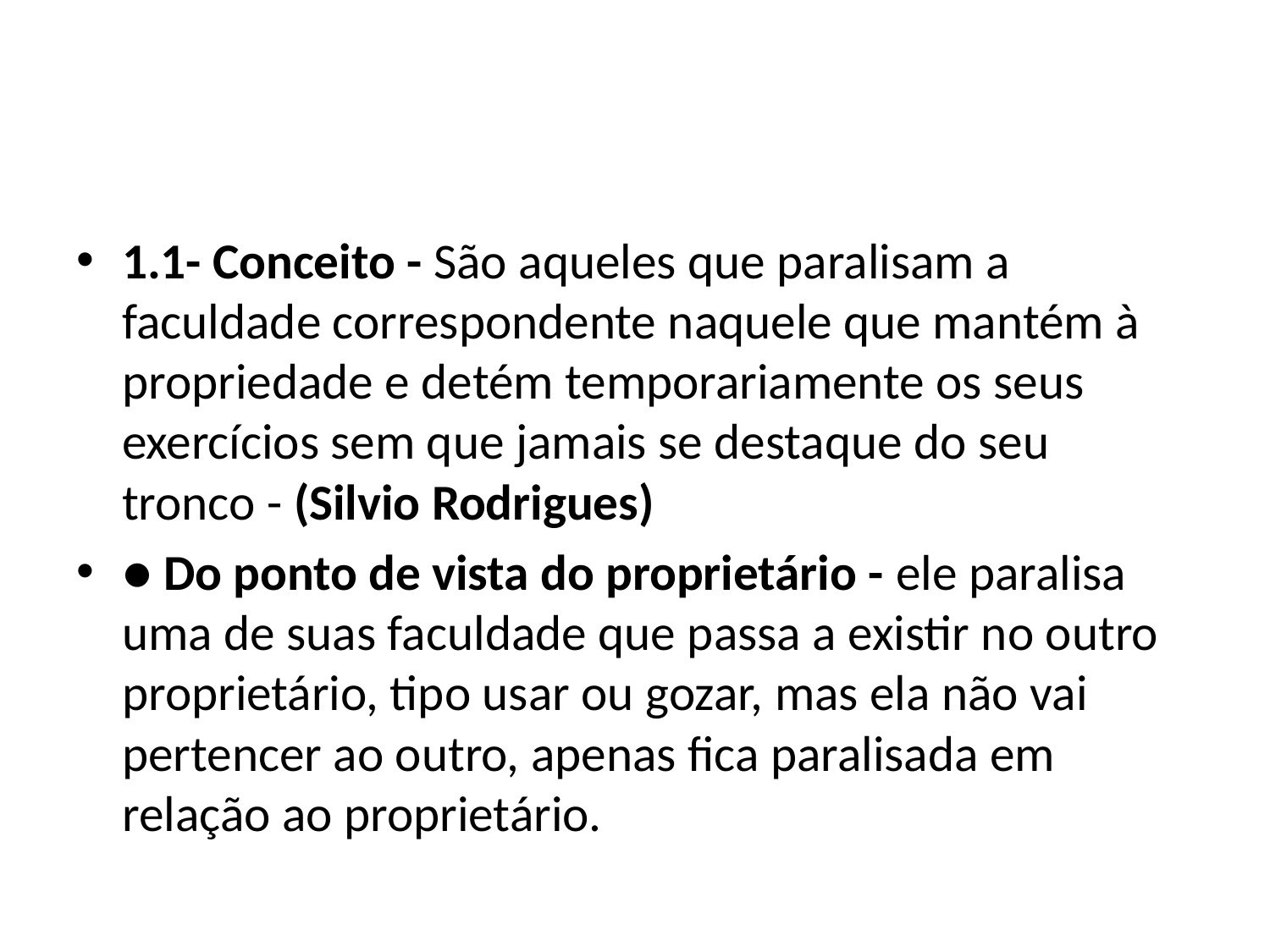

#
1.1- Conceito - São aqueles que paralisam a faculdade correspondente naquele que mantém à propriedade e detém temporariamente os seus exercícios sem que jamais se destaque do seu tronco - (Silvio Rodrigues)
● Do ponto de vista do proprietário - ele paralisa uma de suas faculdade que passa a existir no outro proprietário, tipo usar ou gozar, mas ela não vai pertencer ao outro, apenas fica paralisada em relação ao proprietário.